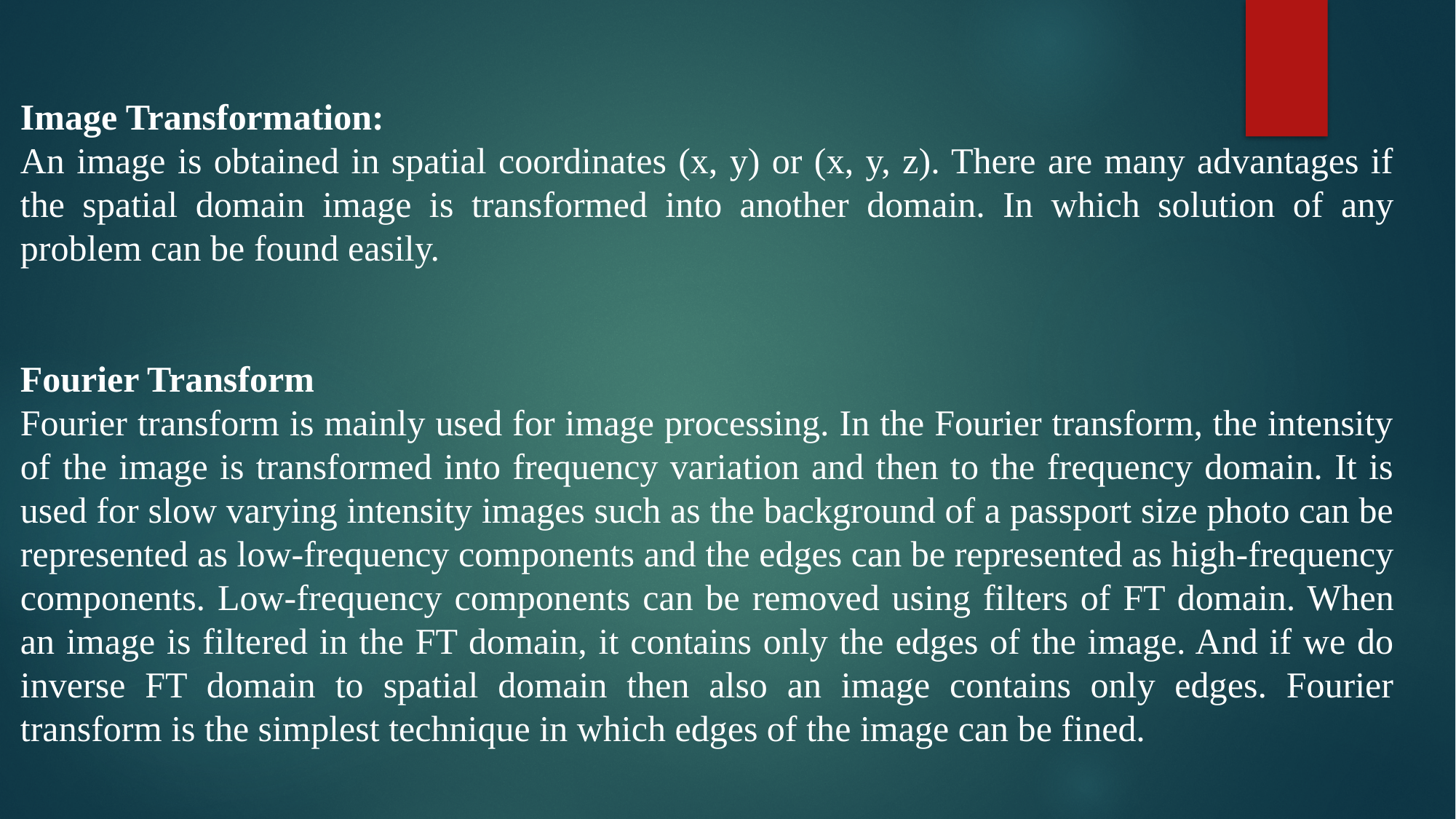

Image Transformation:
An image is obtained in spatial coordinates (x, y) or (x, y, z). There are many advantages if the spatial domain image is transformed into another domain. In which solution of any problem can be found easily.

Fourier Transform
Fourier transform is mainly used for image processing. In the Fourier transform, the intensity of the image is transformed into frequency variation and then to the frequency domain. It is used for slow varying intensity images such as the background of a passport size photo can be represented as low-frequency components and the edges can be represented as high-frequency components. Low-frequency components can be removed using filters of FT domain. When an image is filtered in the FT domain, it contains only the edges of the image. And if we do inverse FT domain to spatial domain then also an image contains only edges. Fourier transform is the simplest technique in which edges of the image can be fined.